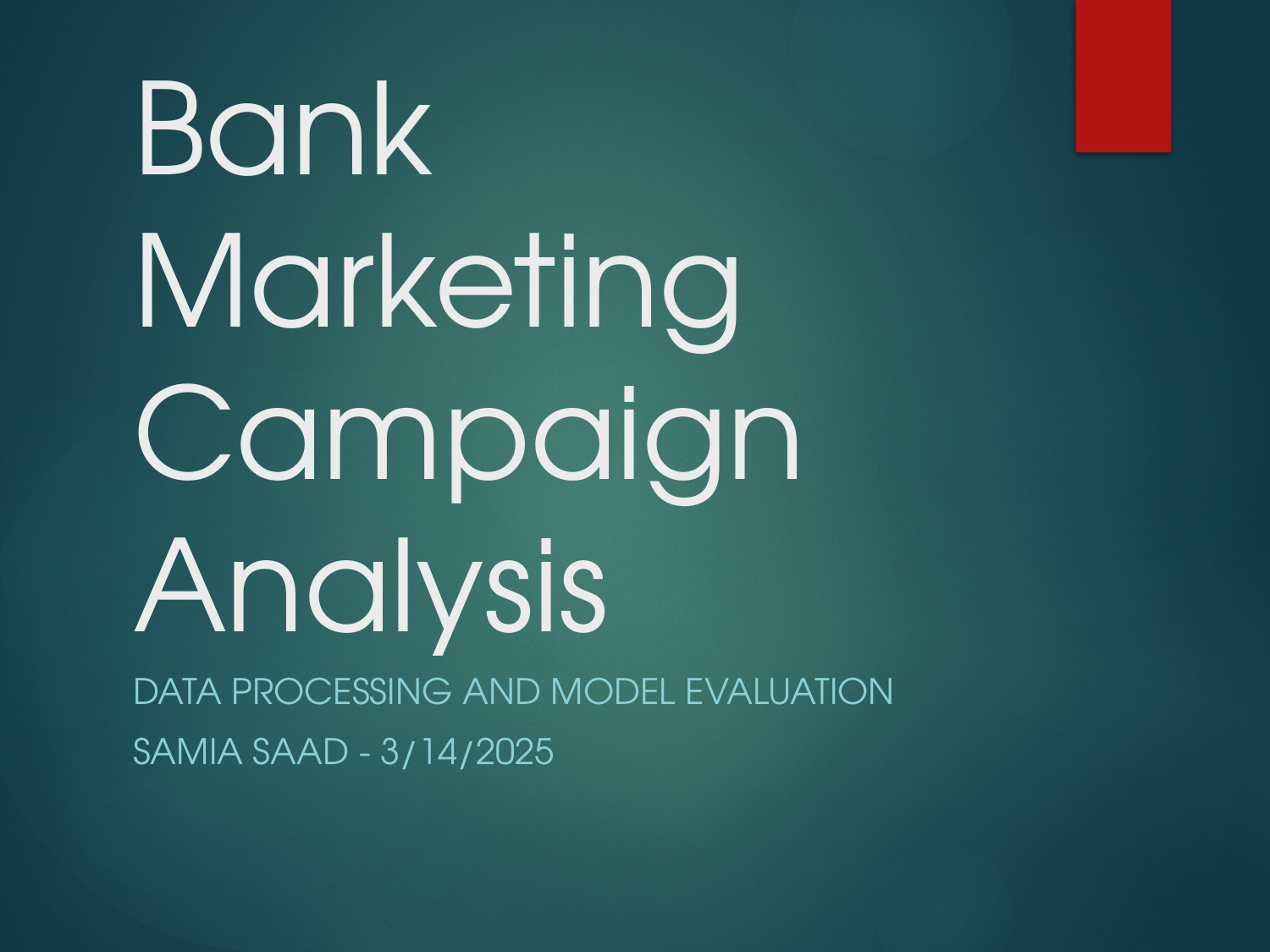

# Bank Marketing Campaign Analysis
Data Processing and Model Evaluation
Samia Saad - 3/14/2025